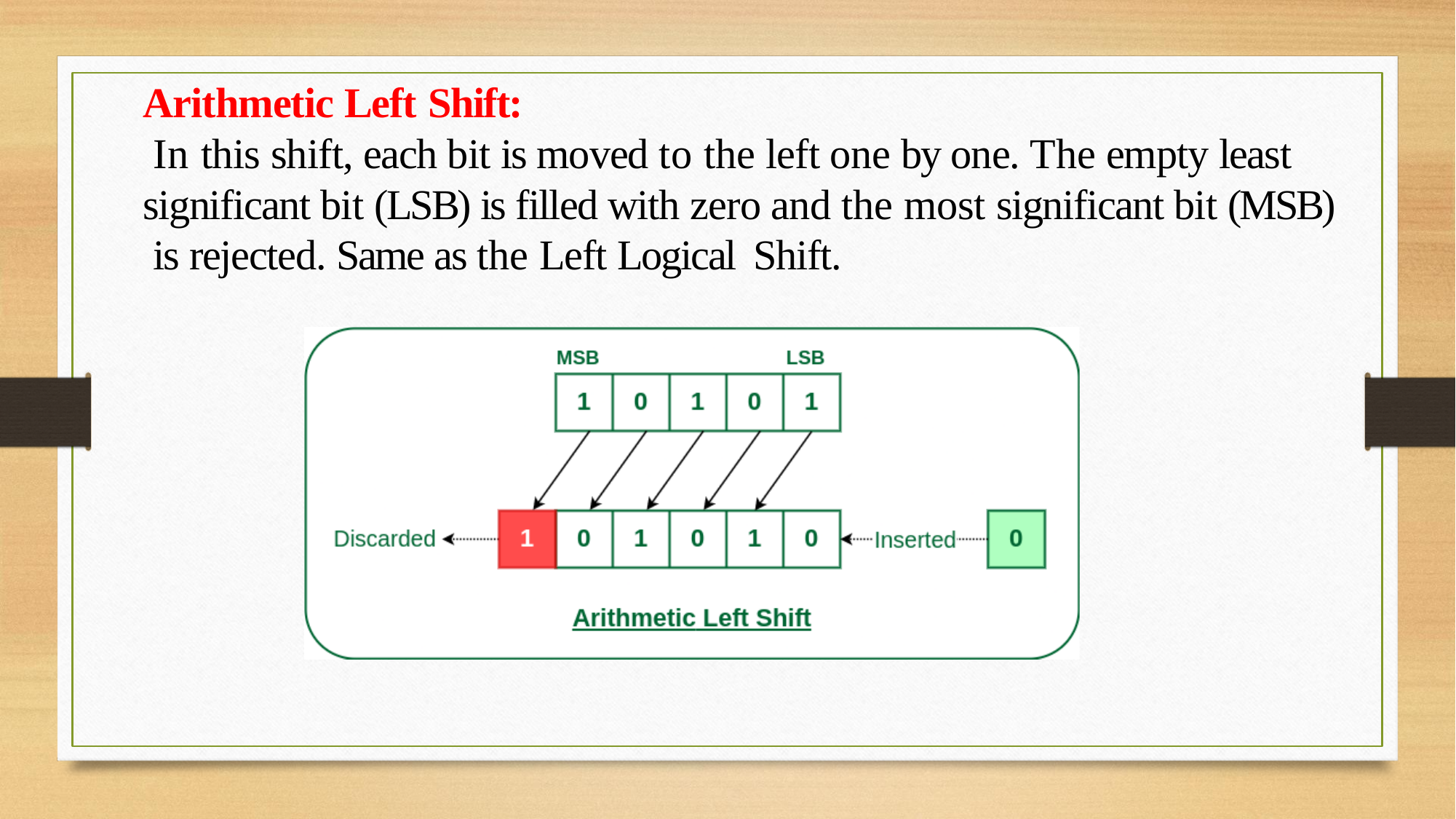

Arithmetic Left Shift:
In this shift, each bit is moved to the left one by one. The empty least  significant bit (LSB) is filled with zero and the most significant bit (MSB)  is rejected. Same as the Left Logical Shift.